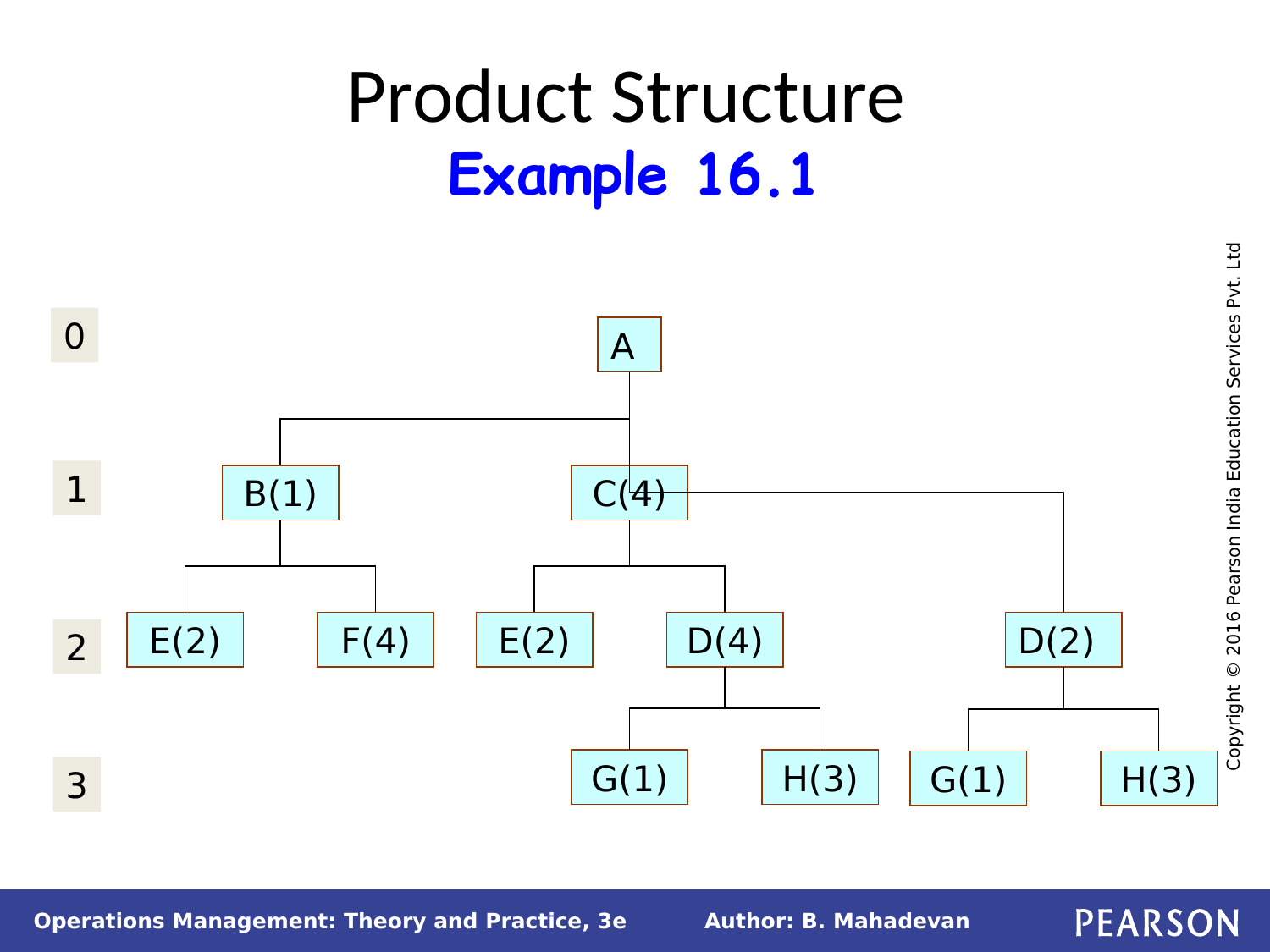

# Product Structure Example 16.1
0
A
1
B(1)
C(4)
E(2)
F(4)
E(2)
D(4)
D(2)
2
G(1)
H(3)
G(1)
H(3)
3